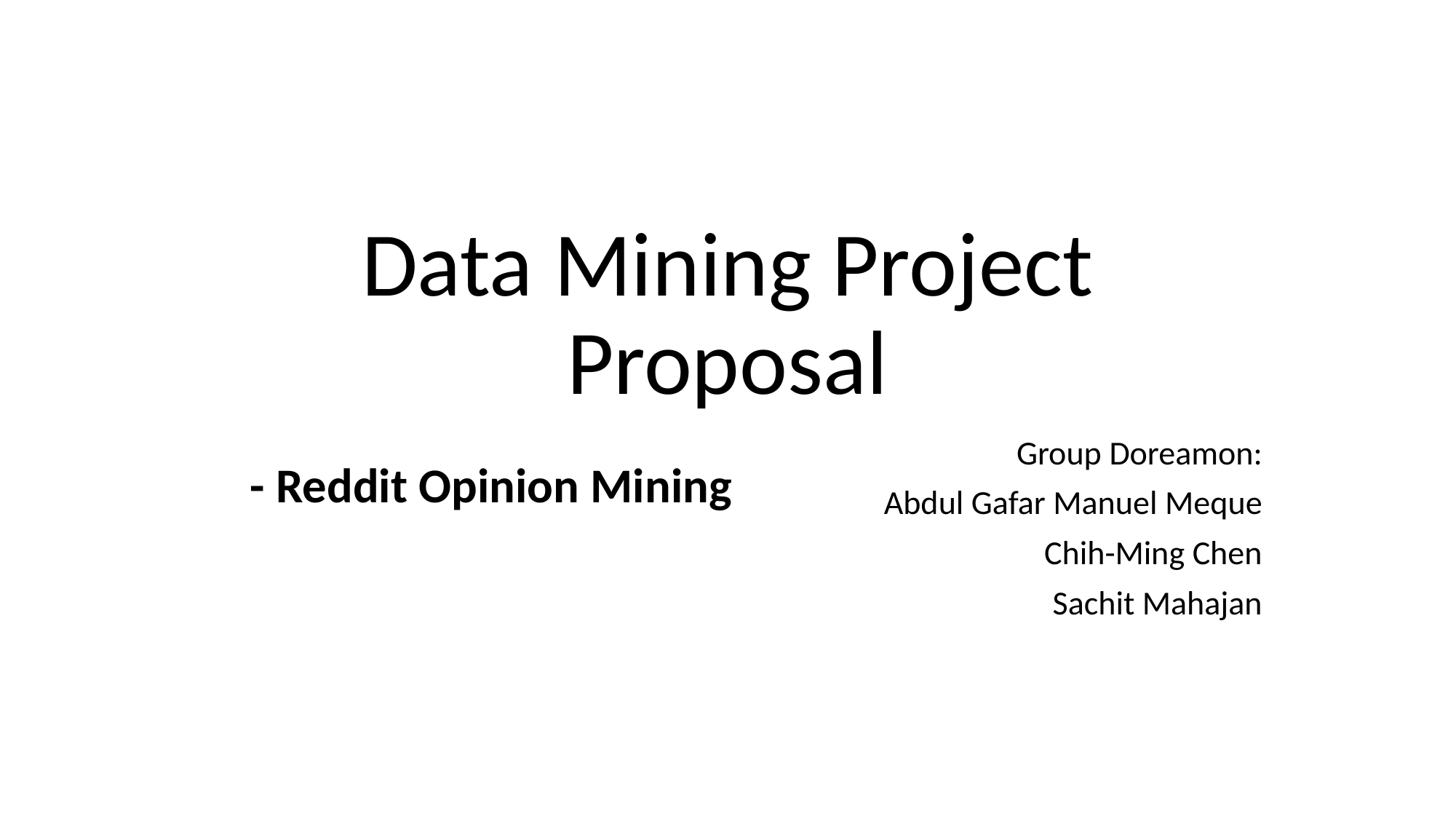

# Data Mining Project Proposal
Group Doreamon:
Abdul Gafar Manuel Meque
Chih-Ming Chen
Sachit Mahajan

- Reddit Opinion Mining